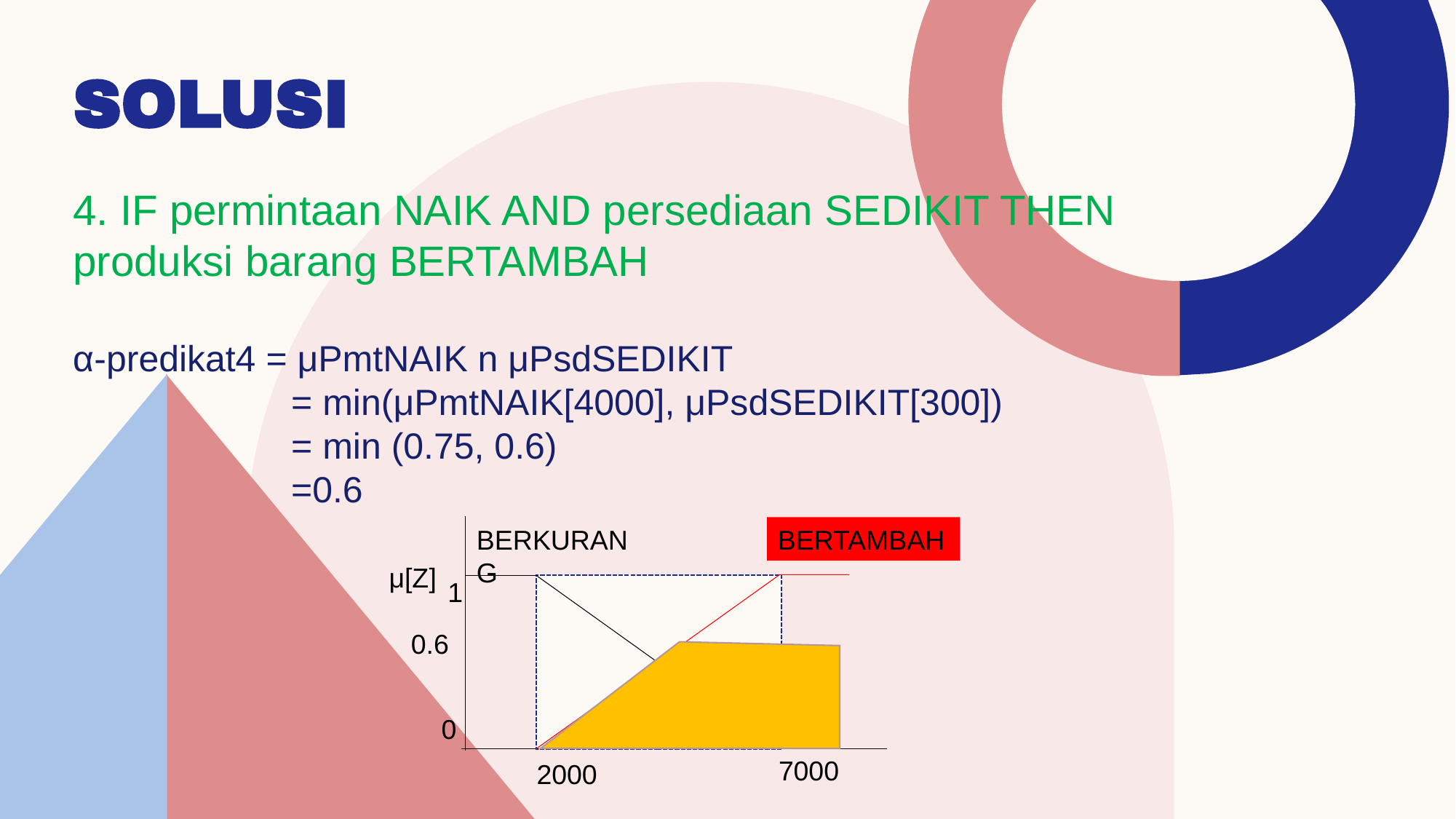

solusi
4. IF permintaan NAIK AND persediaan SEDIKIT THEN produksi barang BERTAMBAH

α-predikat4 = μPmtNAIK n μPsdSEDIKIT
		= min(μPmtNAIK[4000], μPsdSEDIKIT[300])
		= min (0.75, 0.6)
		=0.6

BERTAMBAH
BERKURANG
μ[Z]
1

0.6
0
7000
2000